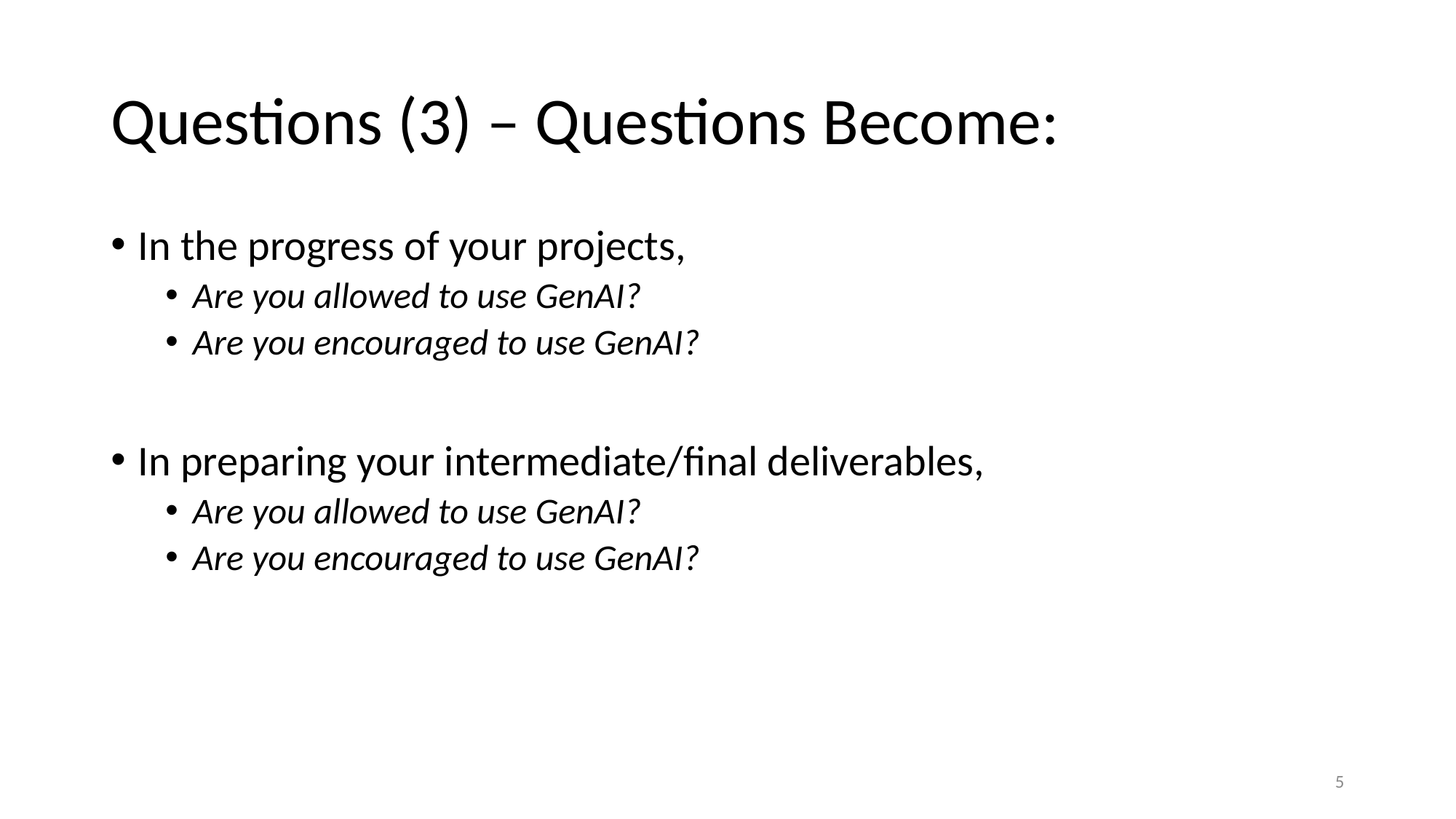

# Questions (3) – Questions Become:
In the progress of your projects,
Are you allowed to use GenAI?
Are you encouraged to use GenAI?

In preparing your intermediate/final deliverables,
Are you allowed to use GenAI?
Are you encouraged to use GenAI?

5